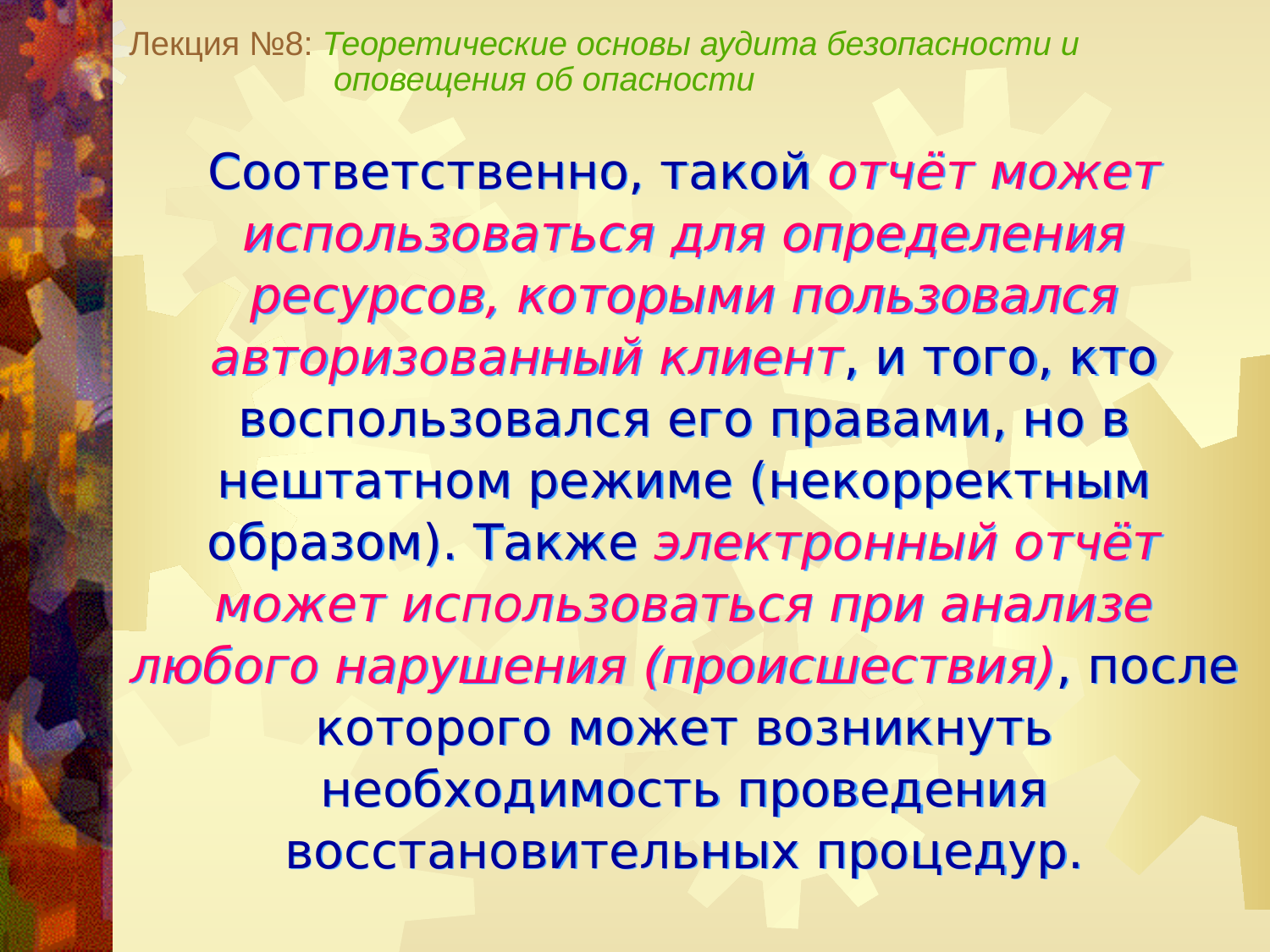

Лекция №8: Теоретические основы аудита безопасности и
                        оповещения об опасности
Соответственно, такой отчёт может использоваться для определения ресурсов, которыми пользовался авторизованный клиент, и того, кто воспользовался его правами, но в нештатном режиме (некорректным образом). Также электронный отчёт может использоваться при анализе любого нарушения (происшествия), после которого может возникнуть необходимость проведения восстановительных процедур.